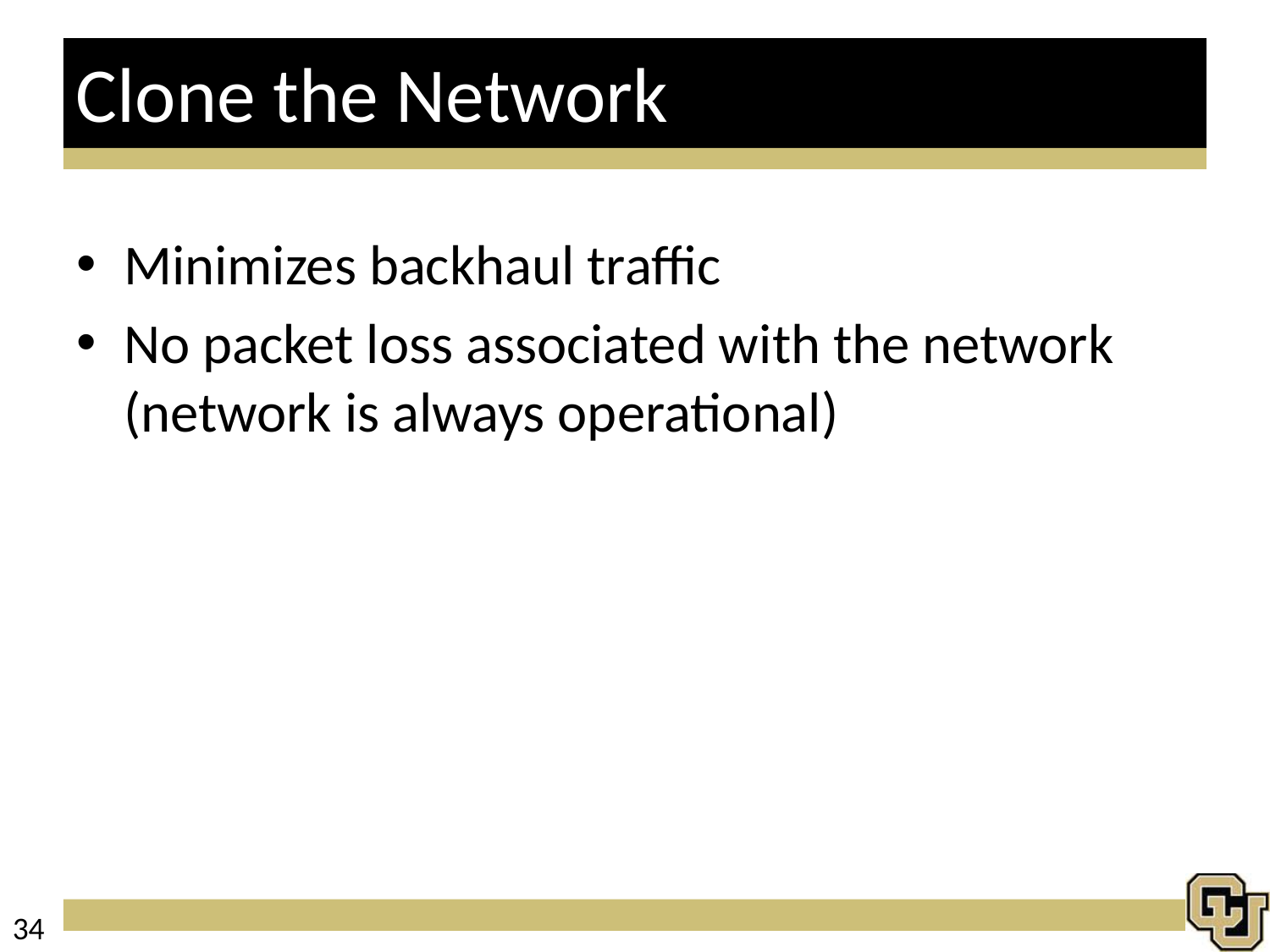

# Clone the Network
Minimizes backhaul traffic
No packet loss associated with the network
(network is always operational)
34